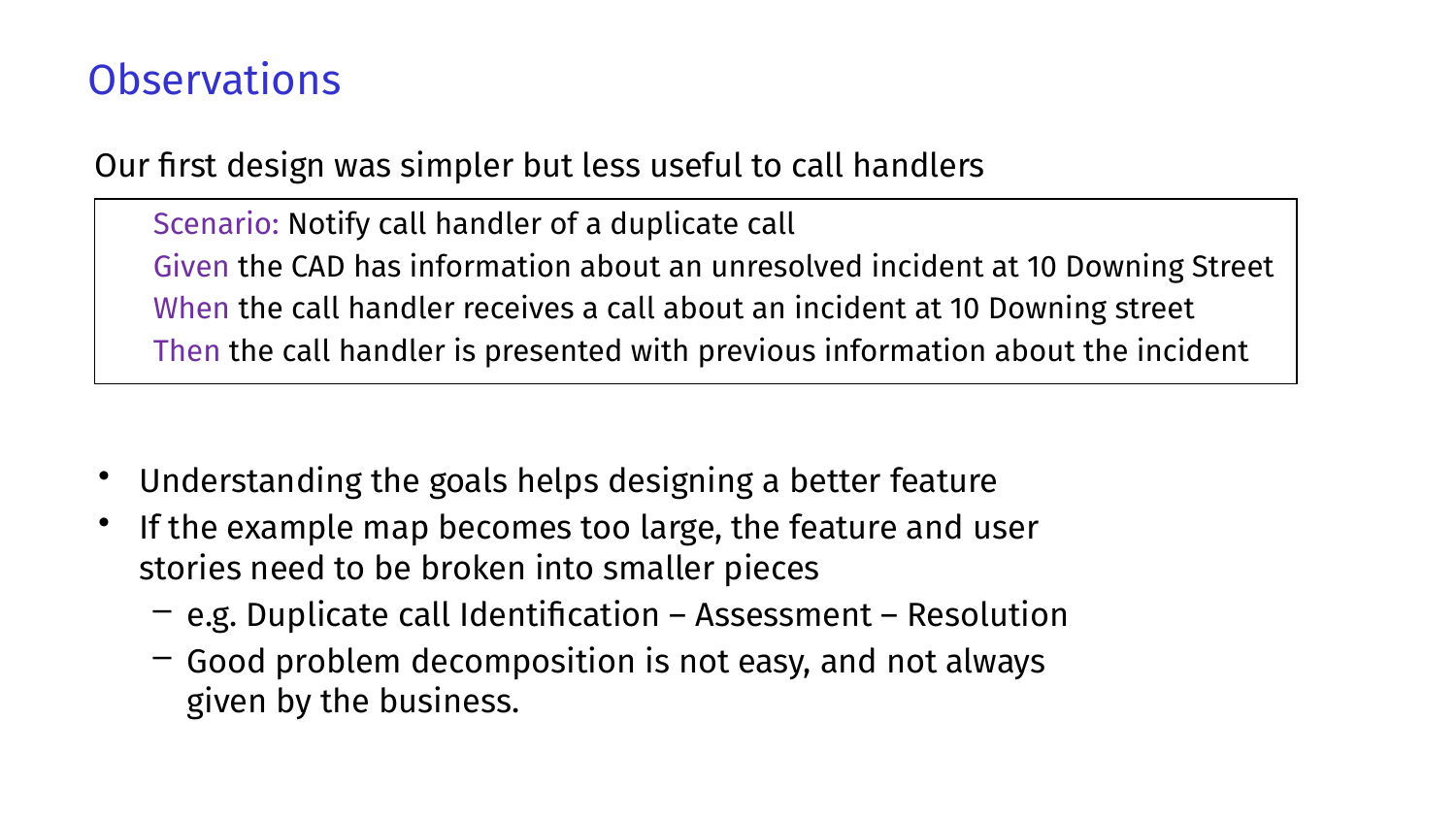

# Observations
Our first design was simpler but less useful to call handlers
Scenario: Notify call handler of a duplicate call
Given the CAD has information about an unresolved incident at 10 Downing Street
When the call handler receives a call about an incident at 10 Downing street
Then the call handler is presented with previous information about the incident
Understanding the goals helps designing a better feature
If the example map becomes too large, the feature and user stories need to be broken into smaller pieces
e.g. Duplicate call Identification – Assessment – Resolution
Good problem decomposition is not easy, and not always given by the business.
26